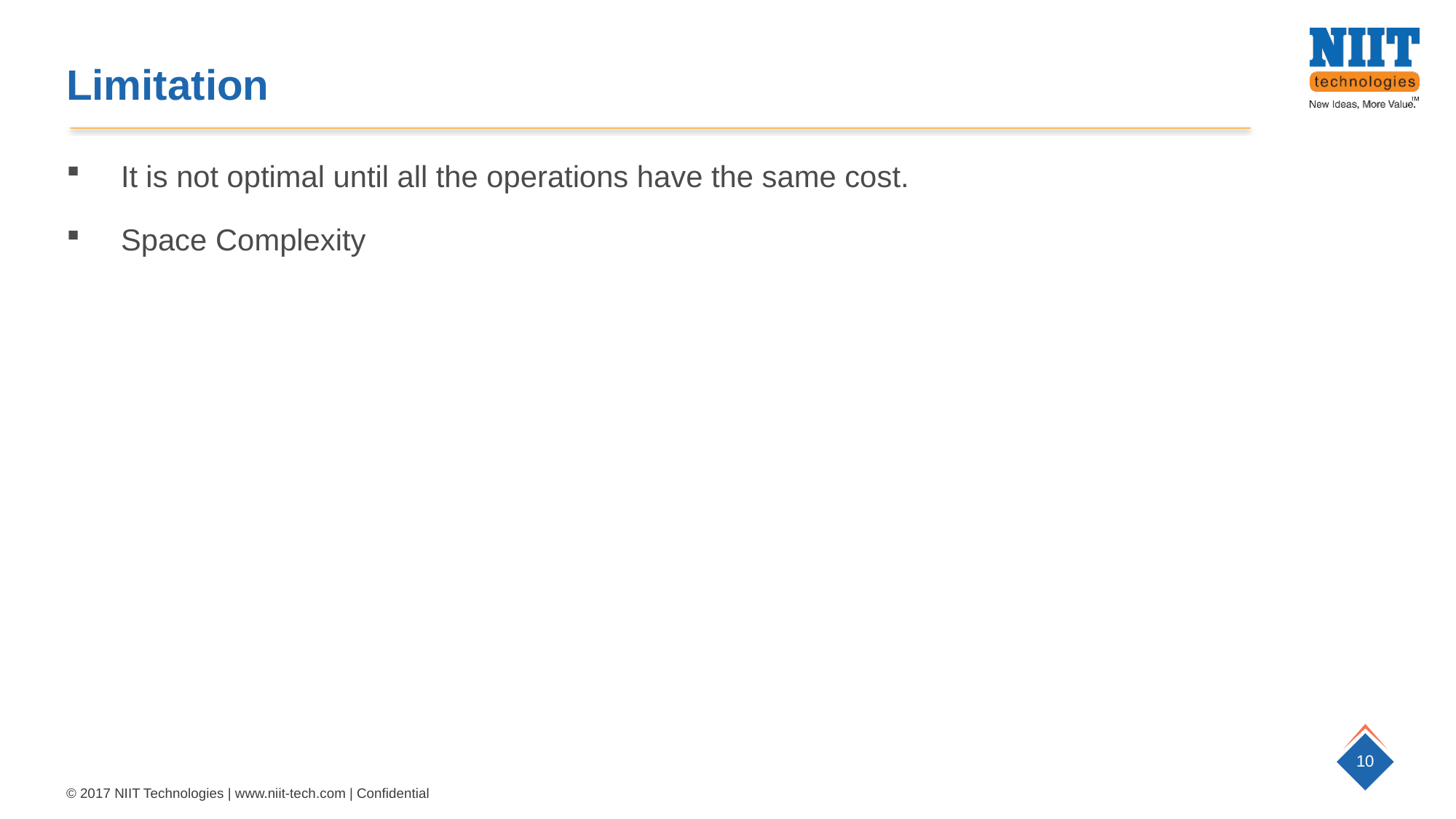

# Limitation
It is not optimal until all the operations have the same cost.
Space Complexity